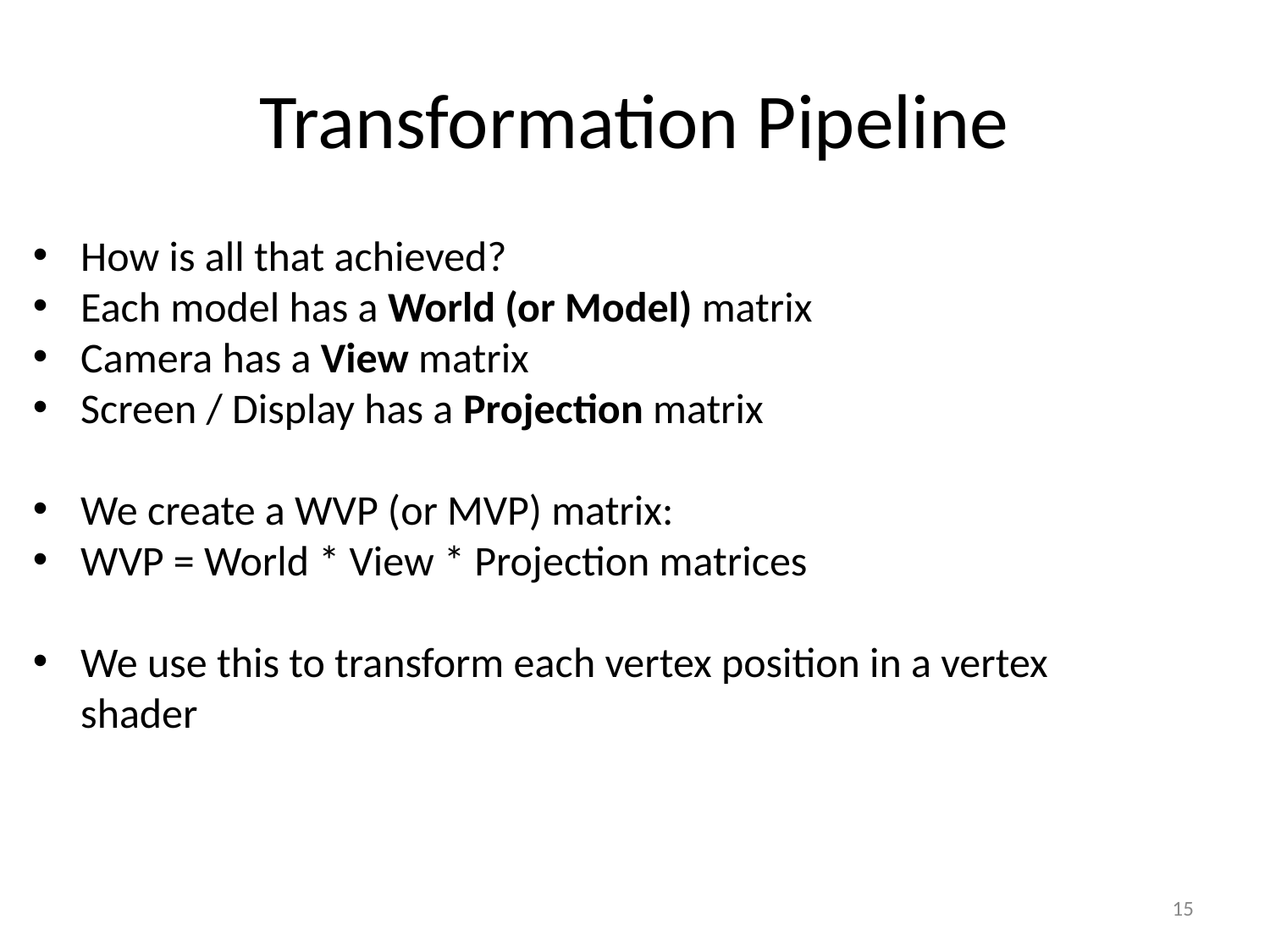

# Transformation Pipeline
How is all that achieved?
Each model has a World (or Model) matrix
Camera has a View matrix
Screen / Display has a Projection matrix

We create a WVP (or MVP) matrix:
WVP = World * View * Projection matrices

We use this to transform each vertex position in a vertex shader

15